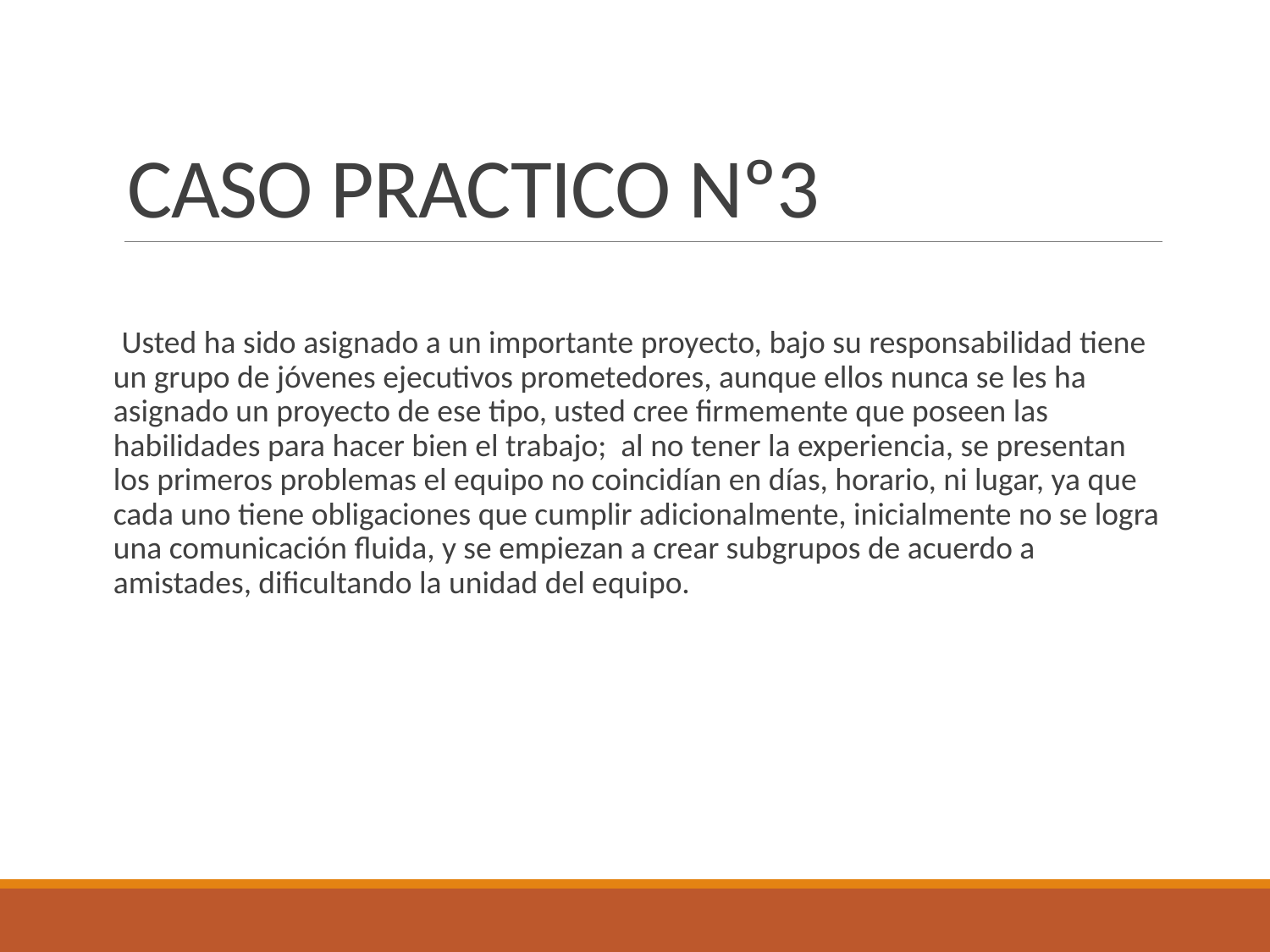

# CASO PRACTICO Nº3
 Usted ha sido asignado a un importante proyecto, bajo su responsabilidad tiene un grupo de jóvenes ejecutivos prometedores, aunque ellos nunca se les ha asignado un proyecto de ese tipo, usted cree firmemente que poseen las habilidades para hacer bien el trabajo;  al no tener la experiencia, se presentan los primeros problemas el equipo no coincidían en días, horario, ni lugar, ya que cada uno tiene obligaciones que cumplir adicionalmente, inicialmente no se logra una comunicación fluida, y se empiezan a crear subgrupos de acuerdo a amistades, dificultando la unidad del equipo.